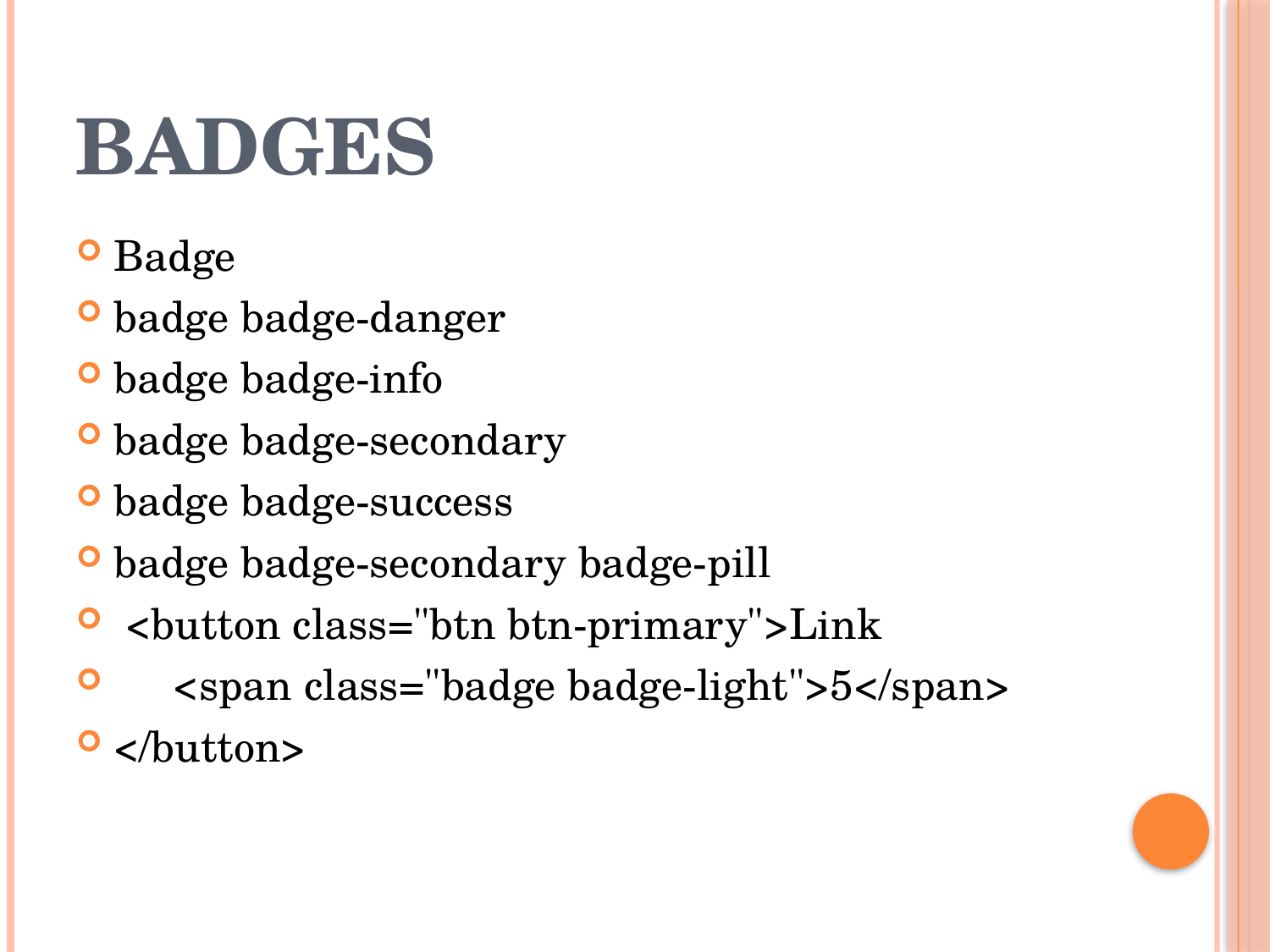

# Badges
Badge
badge badge-danger
badge badge-info
badge badge-secondary
badge badge-success
badge badge-secondary badge-pill
 <button class="btn btn-primary">Link
     <span class="badge badge-light">5</span>
</button>